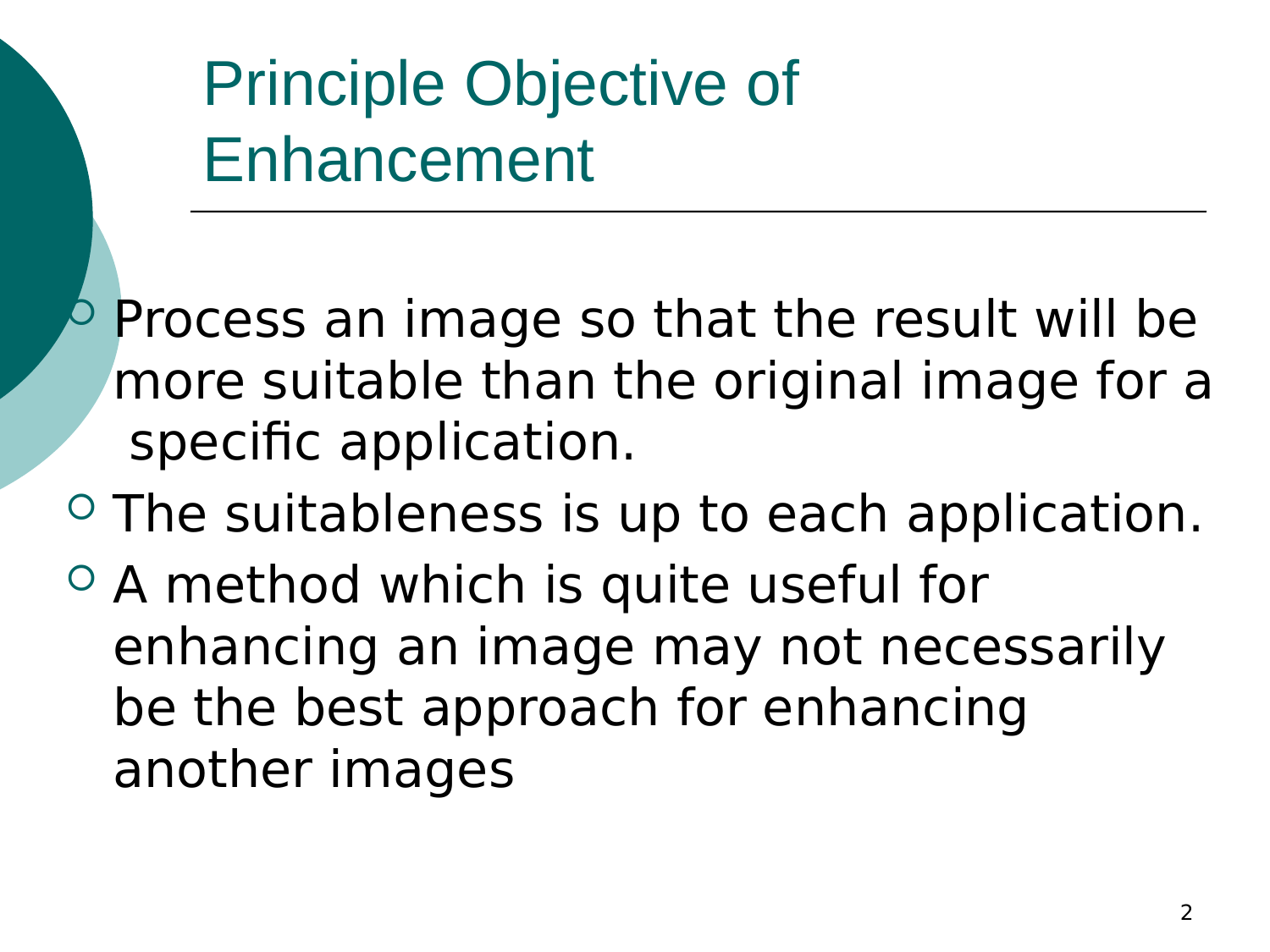

# Principle Objective of Enhancement
Process an image so that the result will be more suitable than the original image for a  specific application.
The suitableness is up to each application.
A method which is quite useful for enhancing an image may not necessarily be the best approach for enhancing another images
2